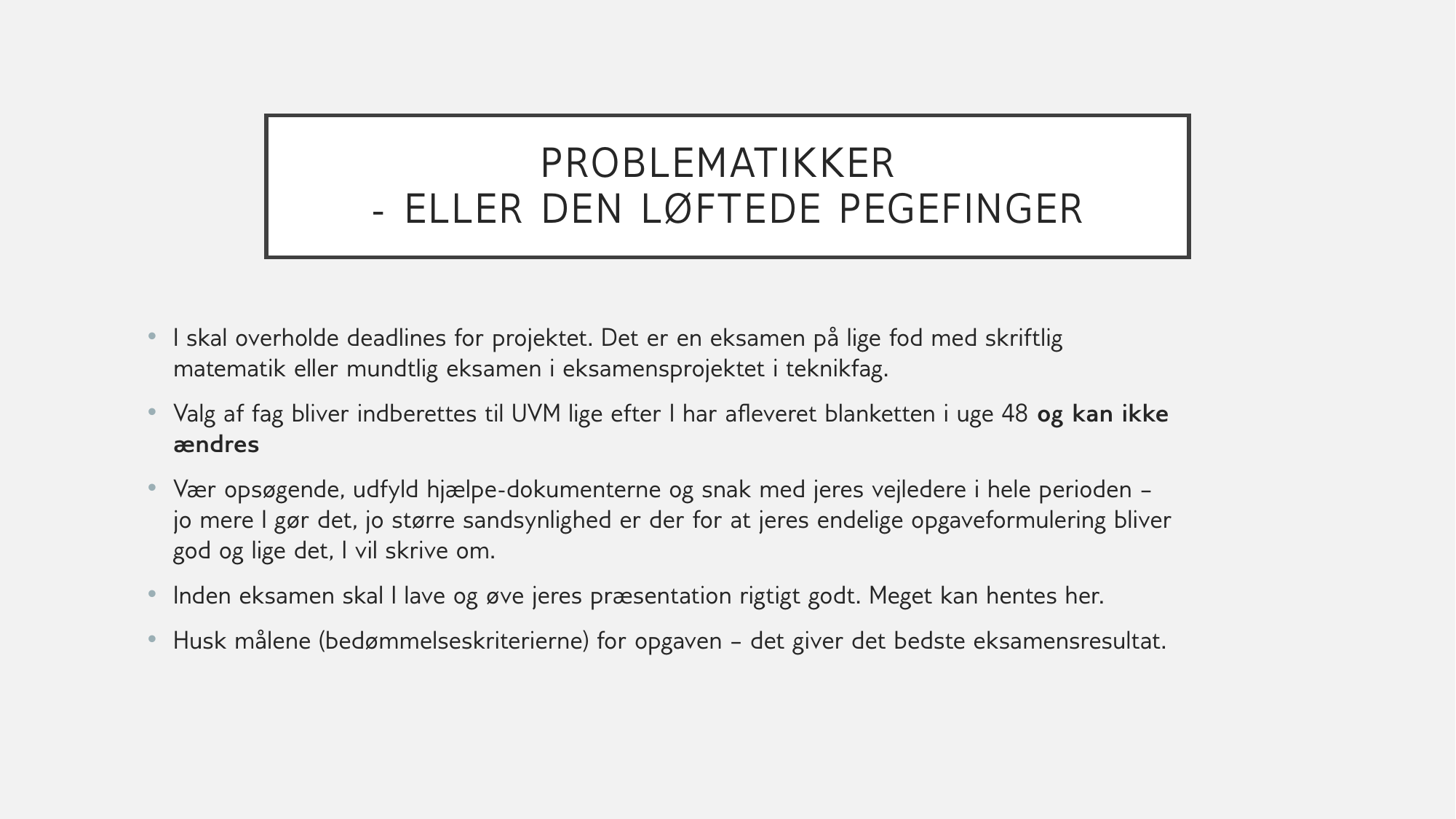

# Problematikker - eller den løftede pegefinger
I skal overholde deadlines for projektet. Det er en eksamen på lige fod med skriftlig matematik eller mundtlig eksamen i eksamensprojektet i teknikfag.
Valg af fag bliver indberettes til UVM lige efter I har afleveret blanketten i uge 48 og kan ikke ændres
Vær opsøgende, udfyld hjælpe-dokumenterne og snak med jeres vejledere i hele perioden – jo mere I gør det, jo større sandsynlighed er der for at jeres endelige opgaveformulering bliver god og lige det, I vil skrive om.
Inden eksamen skal I lave og øve jeres præsentation rigtigt godt. Meget kan hentes her.
Husk målene (bedømmelseskriterierne) for opgaven – det giver det bedste eksamensresultat.